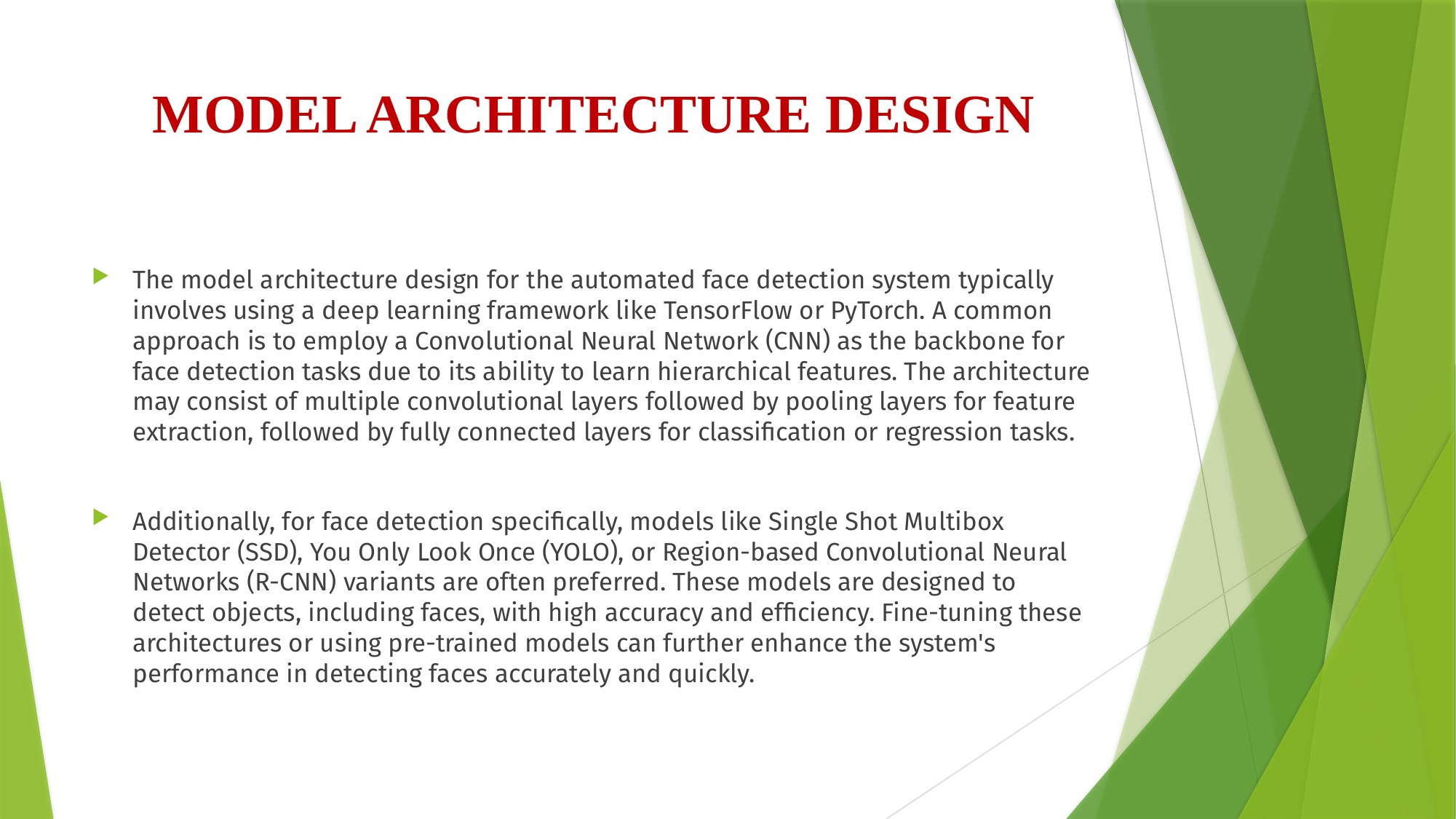

# MODEL ARCHITECTURE DESIGN
The model architecture design for the automated face detection system typically involves using a deep learning framework like TensorFlow or PyTorch. A common approach is to employ a Convolutional Neural Network (CNN) as the backbone for face detection tasks due to its ability to learn hierarchical features. The architecture may consist of multiple convolutional layers followed by pooling layers for feature extraction, followed by fully connected layers for classification or regression tasks.

Additionally, for face detection specifically, models like Single Shot Multibox Detector (SSD), You Only Look Once (YOLO), or Region-based Convolutional Neural Networks (R-CNN) variants are often preferred. These models are designed to detect objects, including faces, with high accuracy and efficiency. Fine-tuning these architectures or using pre-trained models can further enhance the system's performance in detecting faces accurately and quickly.